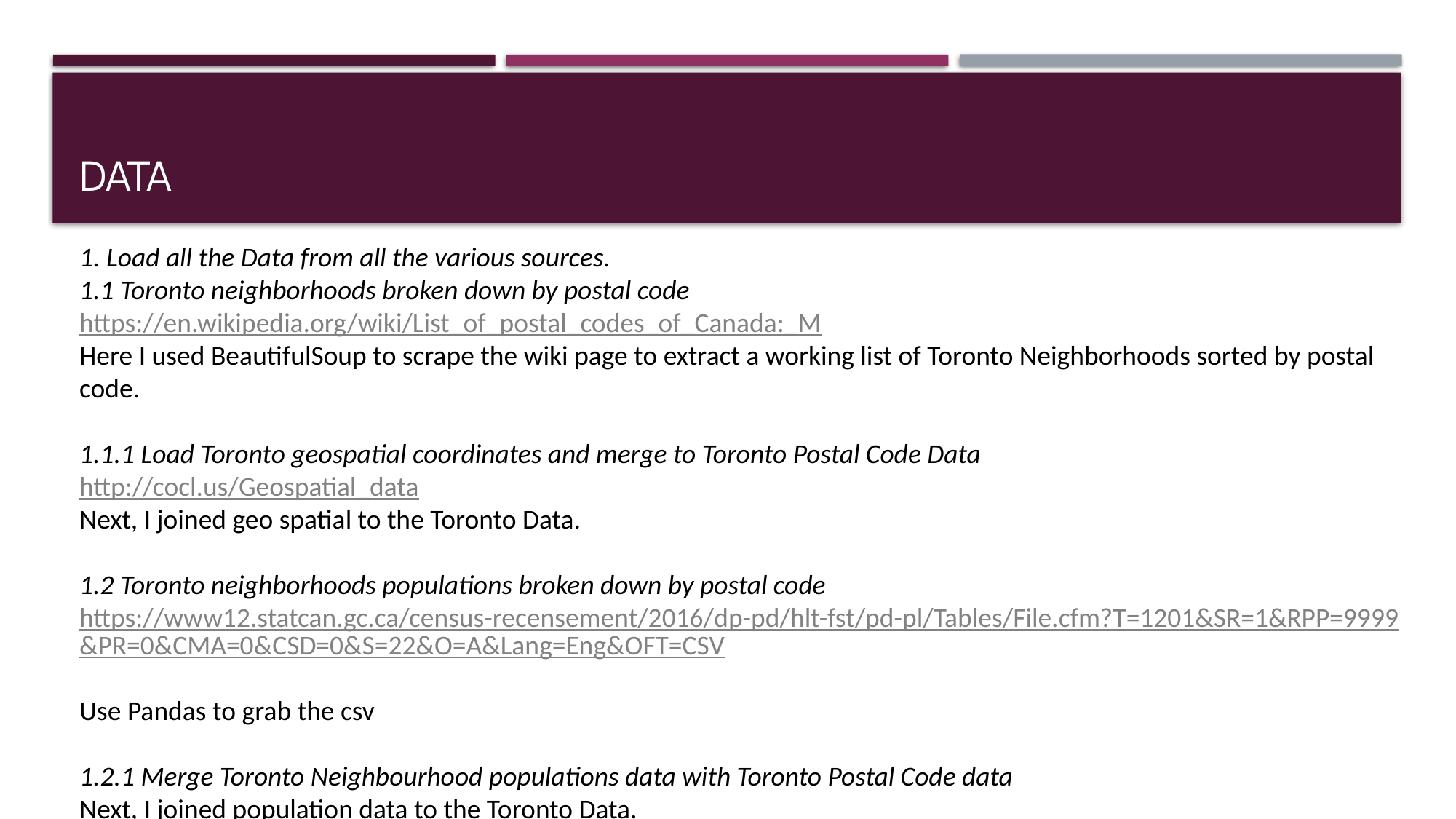

# Data
1. Load all the Data from all the various sources.
1.1 Toronto neighborhoods broken down by postal code
https://en.wikipedia.org/wiki/List_of_postal_codes_of_Canada:_M
Here I used BeautifulSoup to scrape the wiki page to extract a working list of Toronto Neighborhoods sorted by postal code.

1.1.1 Load Toronto geospatial coordinates and merge to Toronto Postal Code Data
http://cocl.us/Geospatial_data
Next, I joined geo spatial to the Toronto Data.

1.2 Toronto neighborhoods populations broken down by postal code
https://www12.statcan.gc.ca/census-recensement/2016/dp-pd/hlt-fst/pd-pl/Tables/File.cfm?T=1201&SR=1&RPP=9999&PR=0&CMA=0&CSD=0&S=22&O=A&Lang=Eng&OFT=CSV
Use Pandas to grab the csv

1.2.1 Merge Toronto Neighbourhood populations data with Toronto Postal Code data
Next, I joined population data to the Toronto Data.